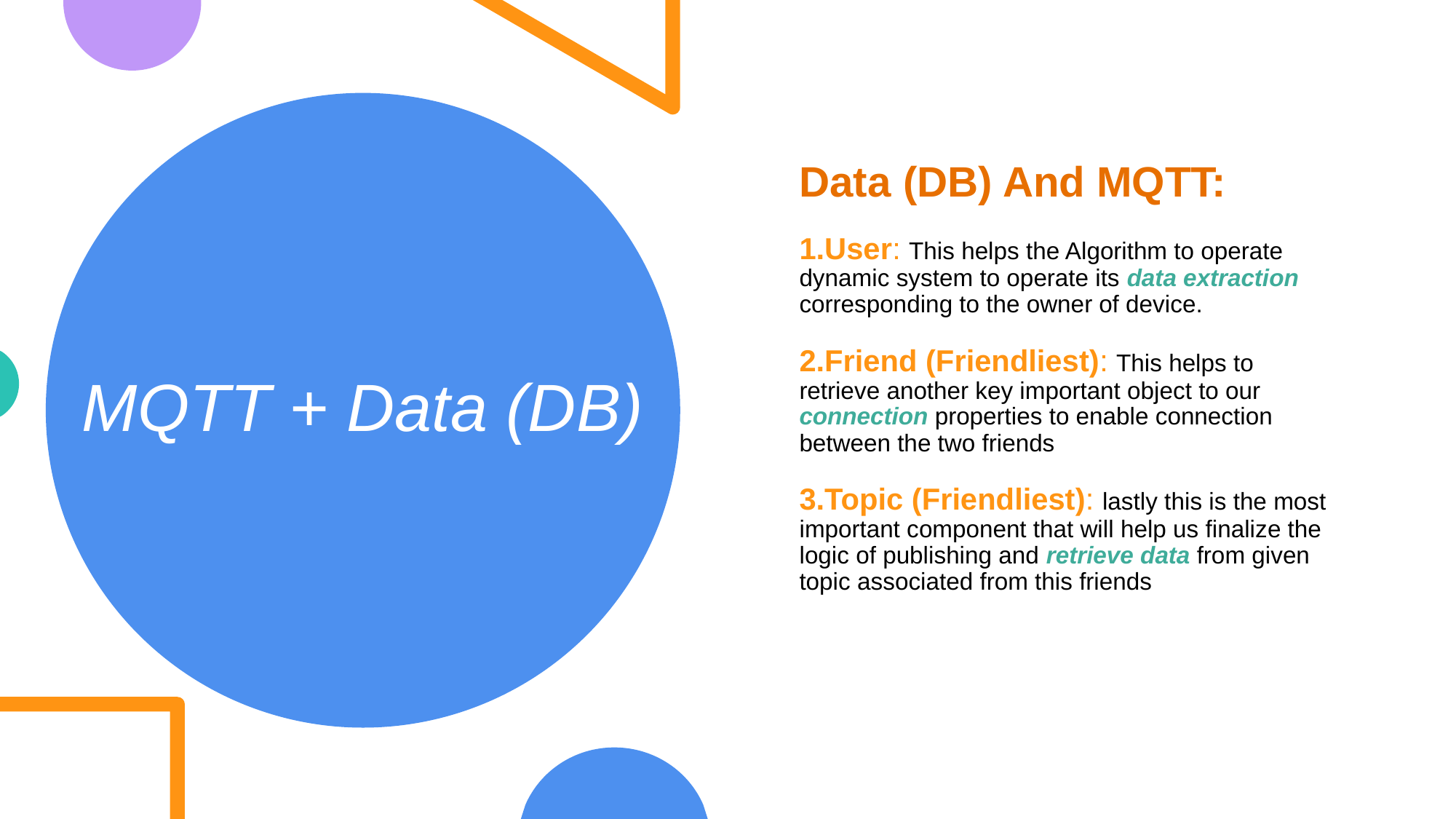

Data (DB) And MQTT:
User: This helps the Algorithm to operate dynamic system to operate its data extraction corresponding to the owner of device.
Friend (Friendliest): This helps to retrieve another key important object to our connection properties to enable connection between the two friends
Topic (Friendliest): lastly this is the most important component that will help us finalize the logic of publishing and retrieve data from given topic associated from this friends

# MQTT + Data (DB)